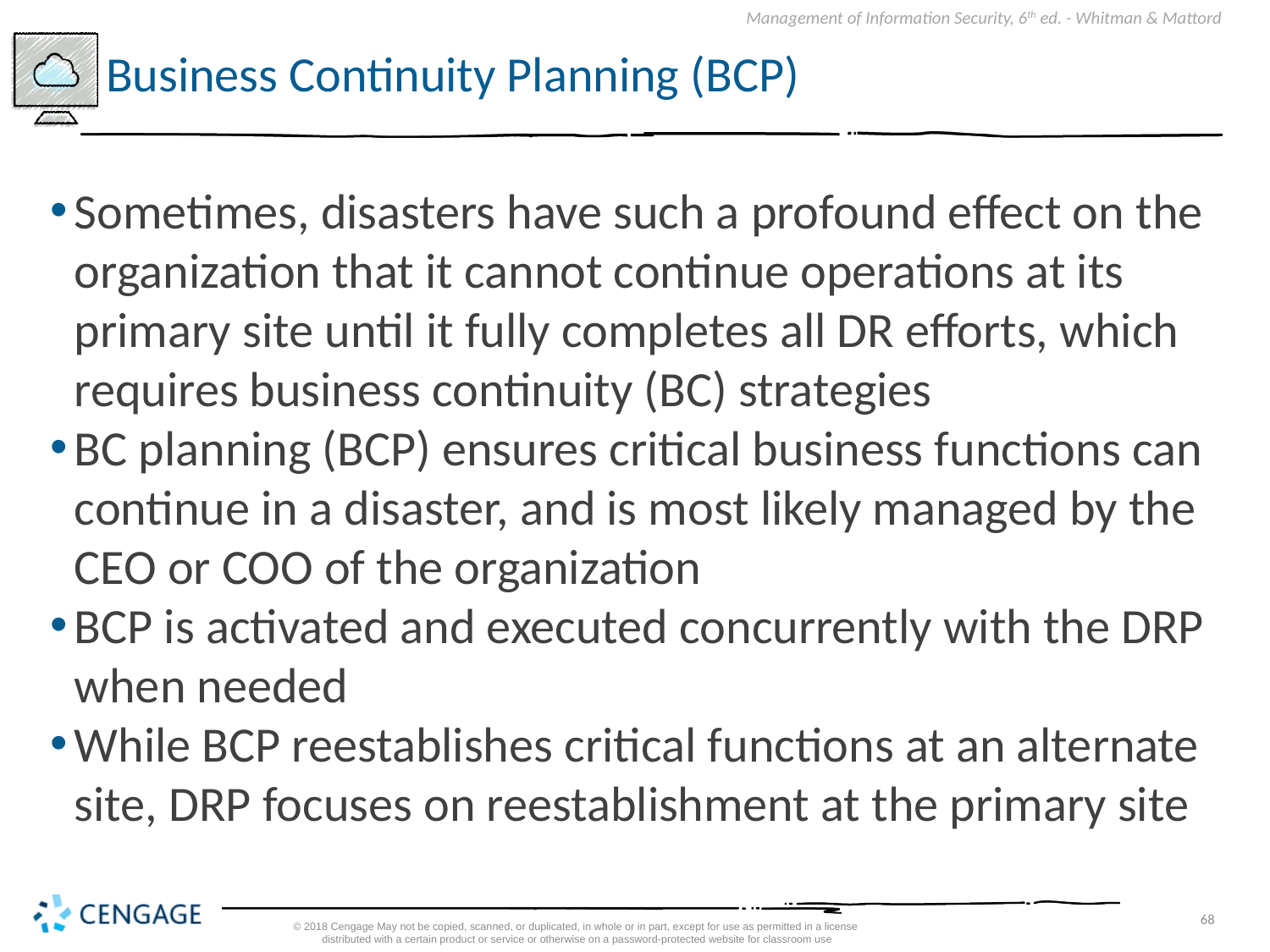

# Business Continuity Planning (BCP)
Sometimes, disasters have such a profound effect on the organization that it cannot continue operations at its primary site until it fully completes all DR efforts, which requires business continuity (BC) strategies
BC planning (BCP) ensures critical business functions can continue in a disaster, and is most likely managed by the CEO or COO of the organization
BCP is activated and executed concurrently with the DRP when needed
While BCP reestablishes critical functions at an alternate site, DRP focuses on reestablishment at the primary site